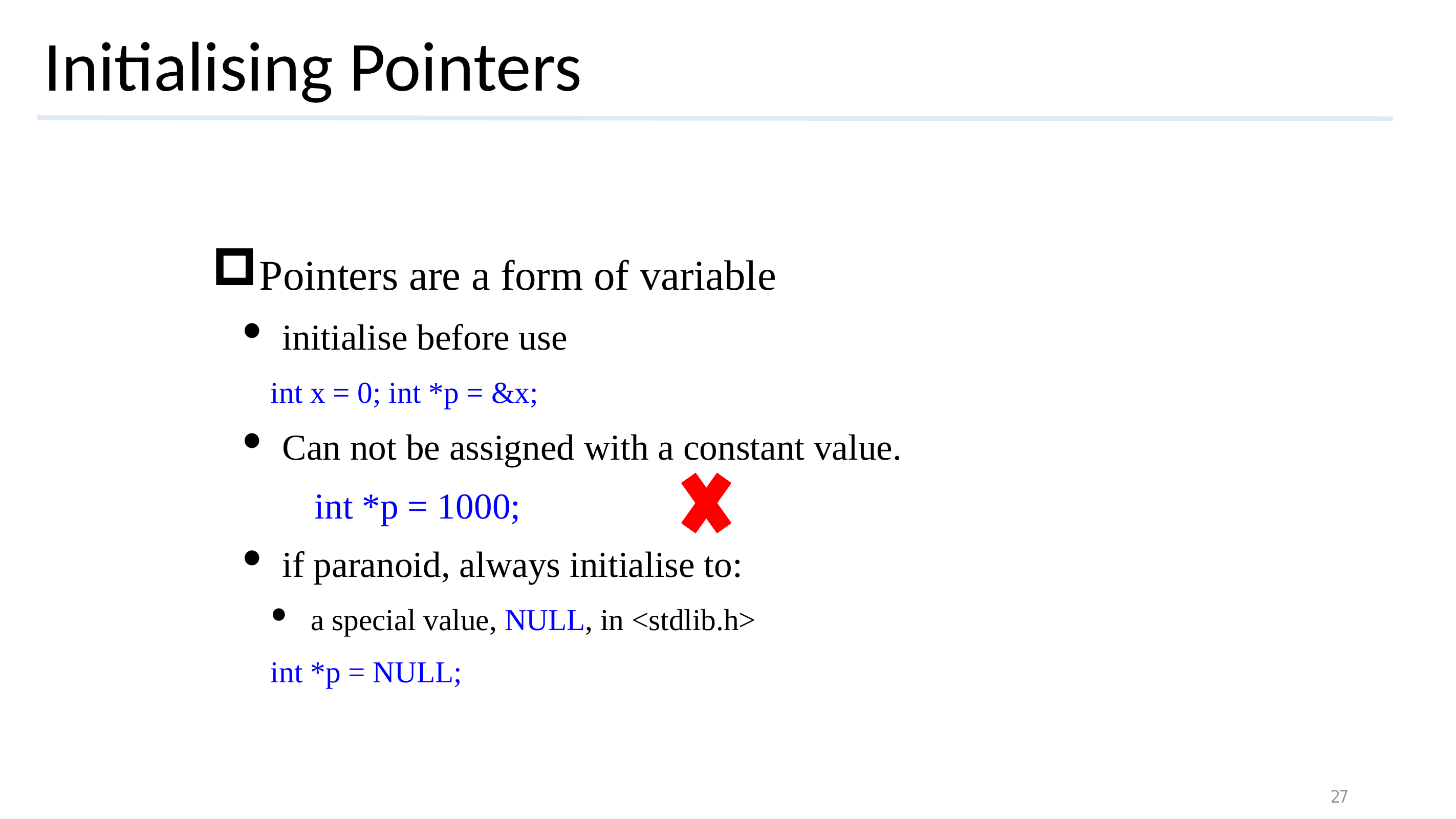

# Initialising Pointers
Pointers are a form of variable
initialise before use
int x = 0; int *p = &x;
Can not be assigned with a constant value.
        int *p = 1000;
if paranoid, always initialise to:
a special value, NULL, in <stdlib.h>
int *p = NULL;

27